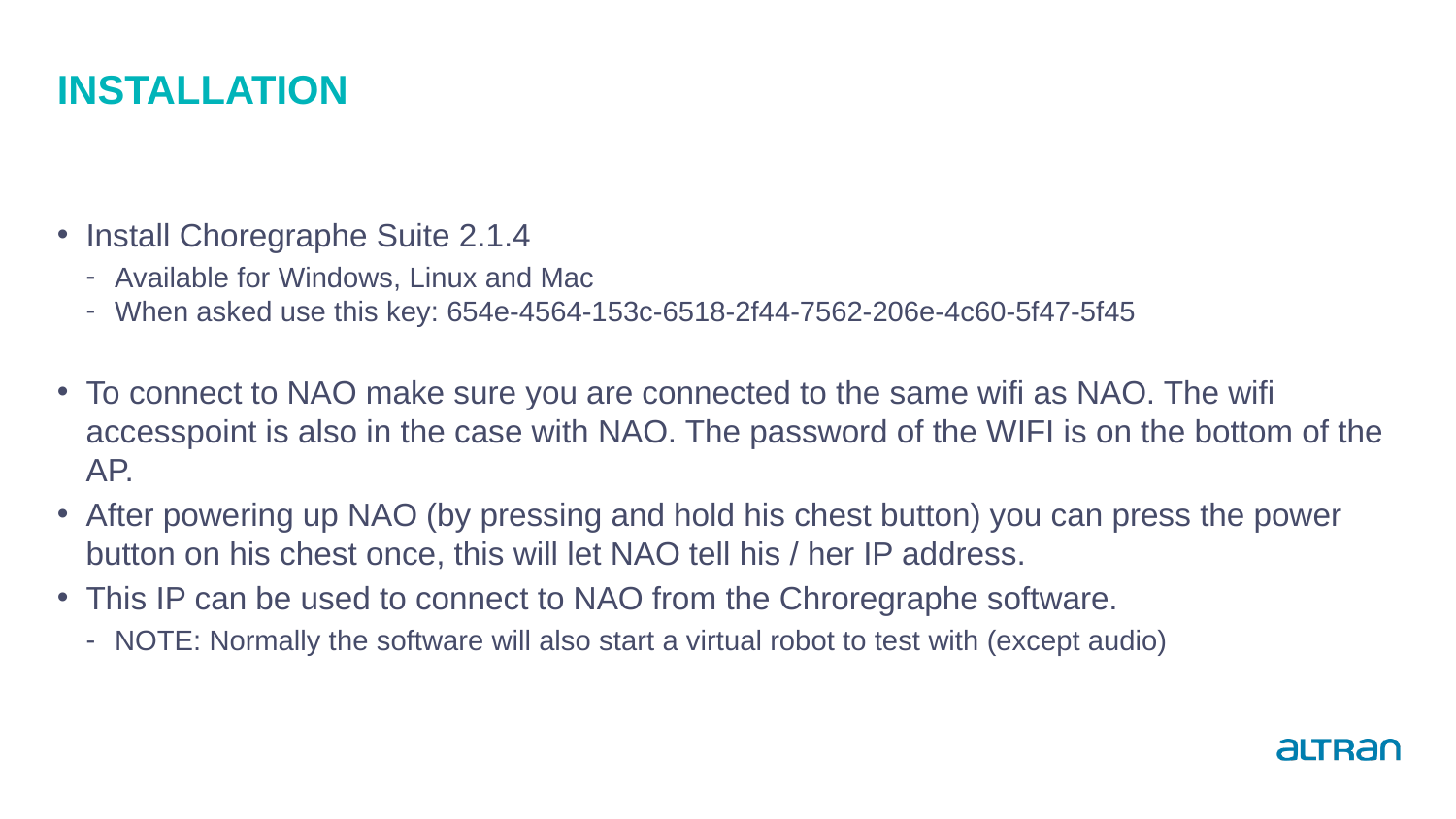

# Installation
Install Choregraphe Suite 2.1.4
Available for Windows, Linux and Mac
When asked use this key: 654e-4564-153c-6518-2f44-7562-206e-4c60-5f47-5f45

To connect to NAO make sure you are connected to the same wifi as NAO. The wifi accesspoint is also in the case with NAO. The password of the WIFI is on the bottom of the AP.
After powering up NAO (by pressing and hold his chest button) you can press the power button on his chest once, this will let NAO tell his / her IP address.
This IP can be used to connect to NAO from the Chroregraphe software.
NOTE: Normally the software will also start a virtual robot to test with (except audio)